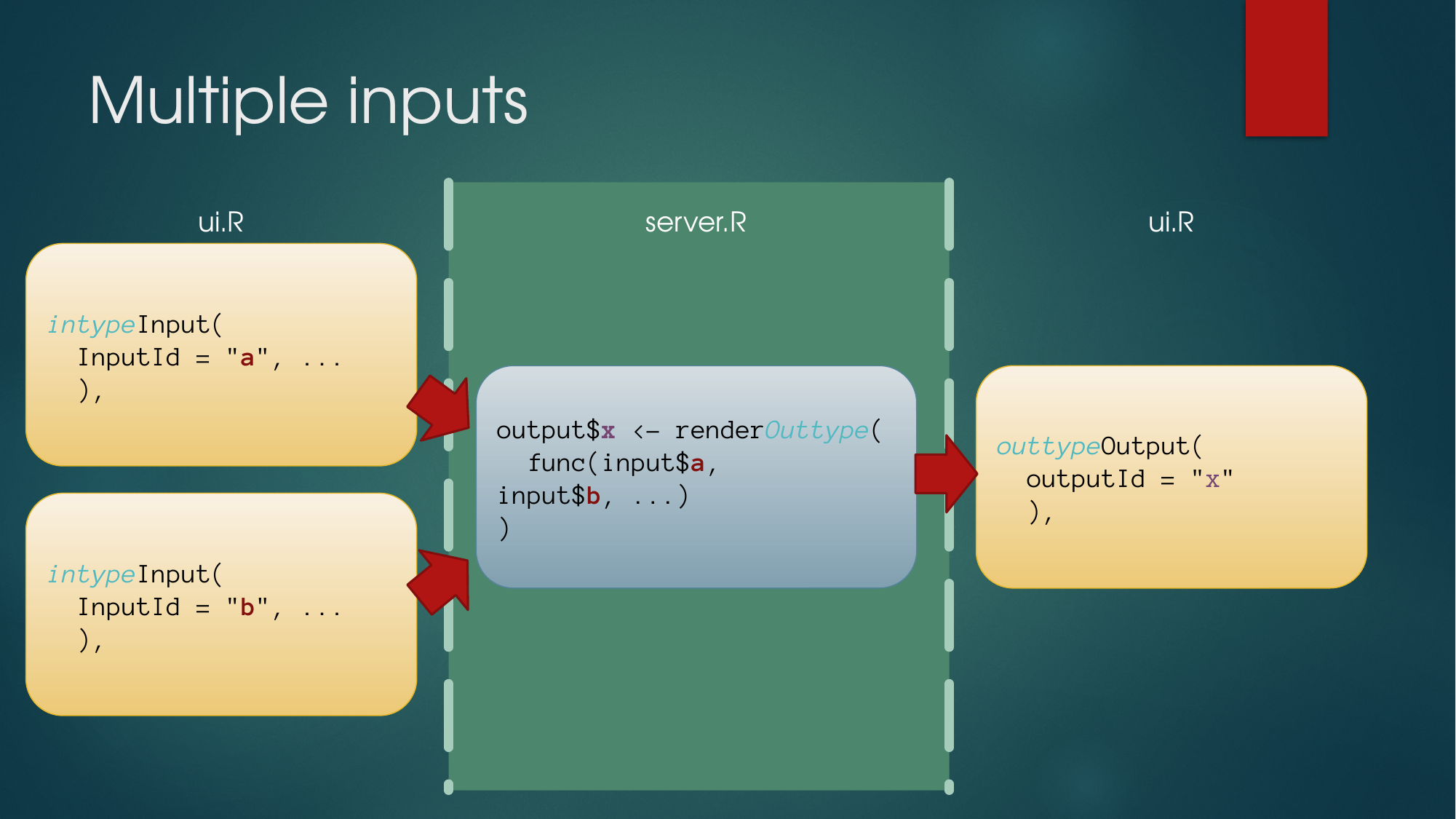

# Multiple inputs

ui.R
server.R
ui.R
intypeInput(
  InputId = "a", ...
  ),
output$x <- renderOuttype(
  func(input$a, input$b, ...)
)
outtypeOutput(
  outputId = "x"
  ),

intypeInput(
  InputId = "b", ...
  ),